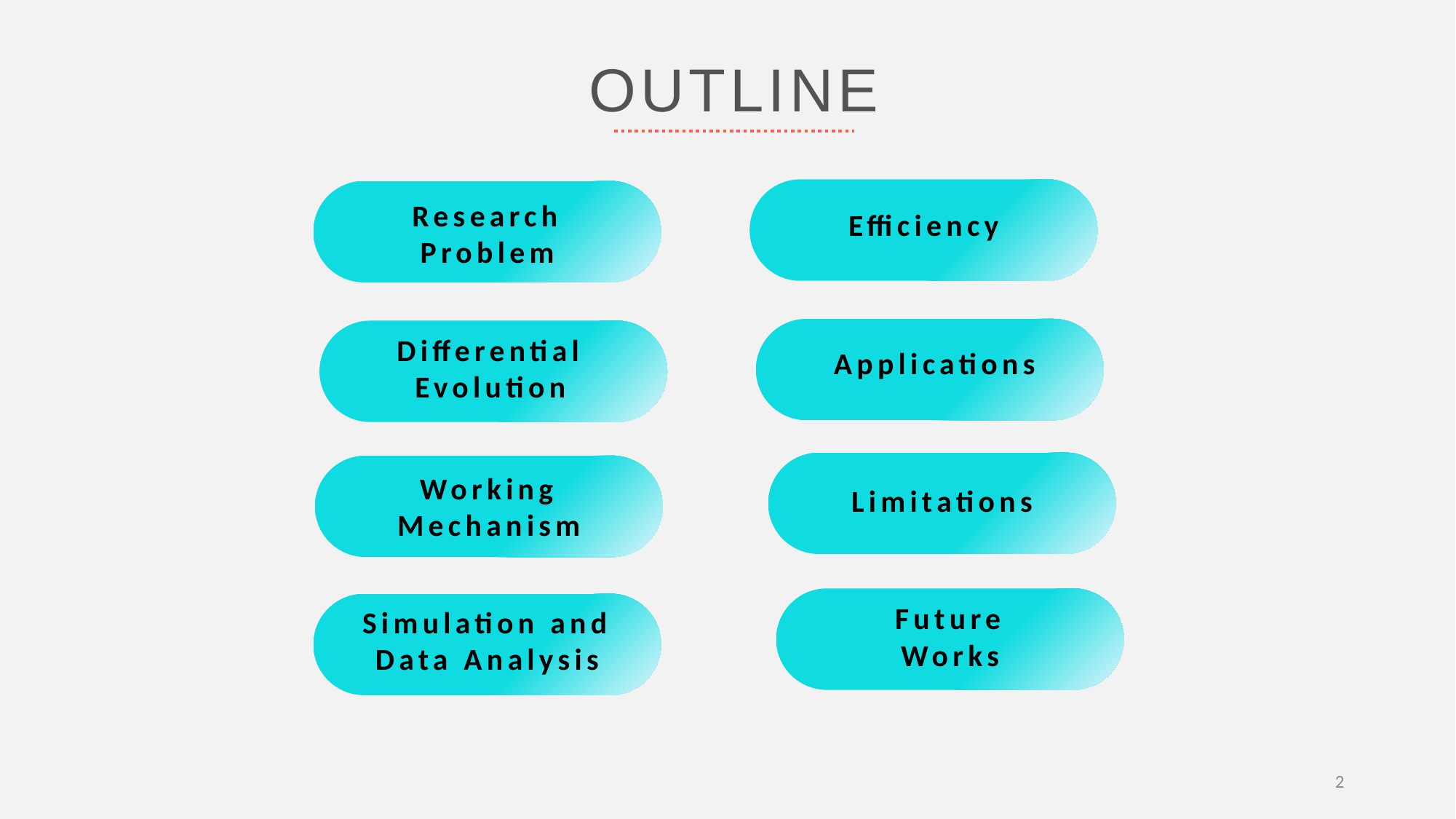

OUTLINE

Efficiency

Applications

Limitations

Future Works

Research Problem

Differential Evolution

Working Mechanism

Simulation and Data Analysis
2